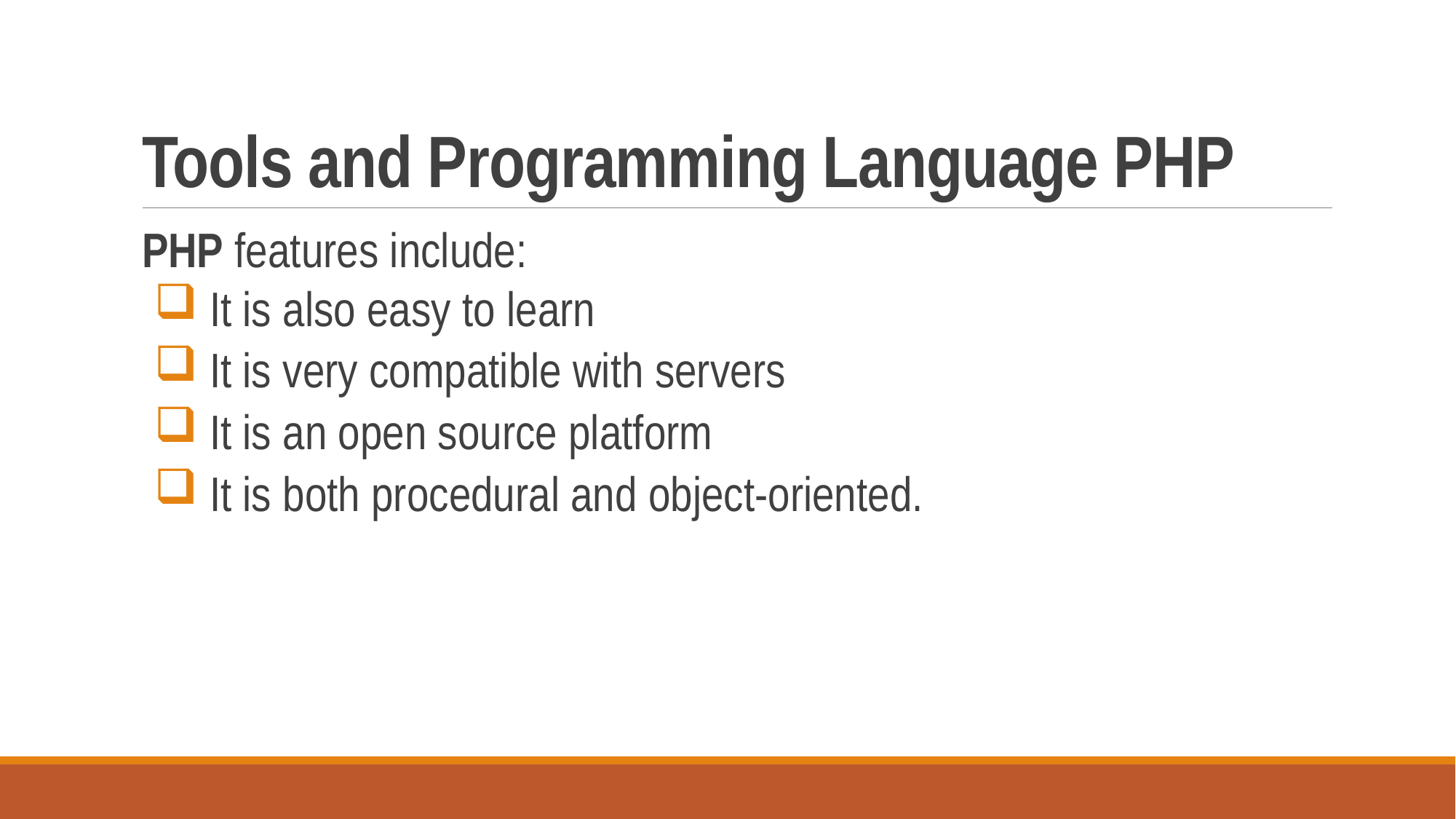

# Tools and Programming Language PHP
PHP features include:
 It is also easy to learn
 It is very compatible with servers
 It is an open source platform
 It is both procedural and object-oriented.